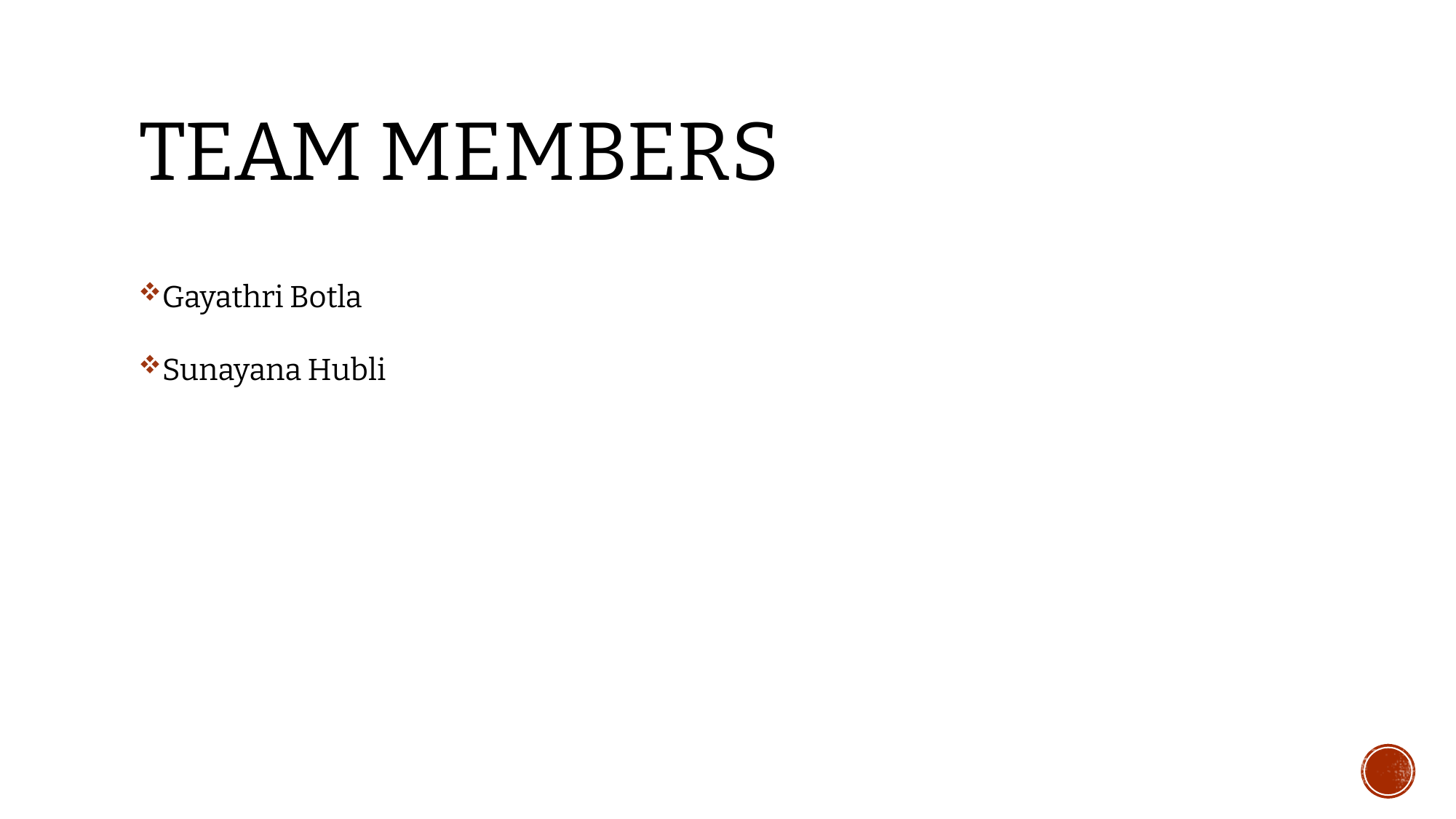

# Team Members
Gayathri Botla
Sunayana Hubli